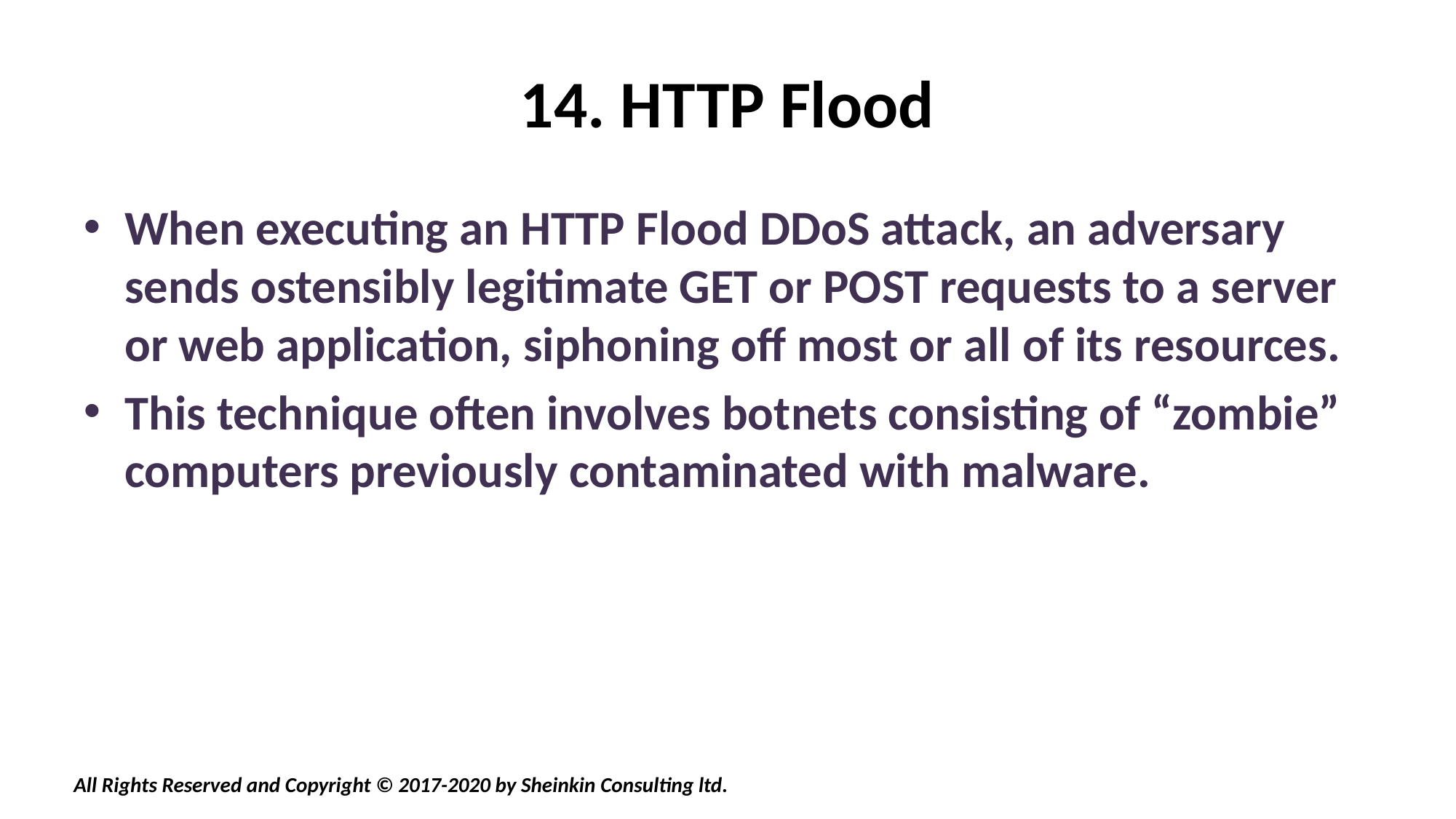

# 14. HTTP Flood
When executing an HTTP Flood DDoS attack, an adversary sends ostensibly legitimate GET or POST requests to a server or web application, siphoning off most or all of its resources.
This technique often involves botnets consisting of “zombie” computers previously contaminated with malware.